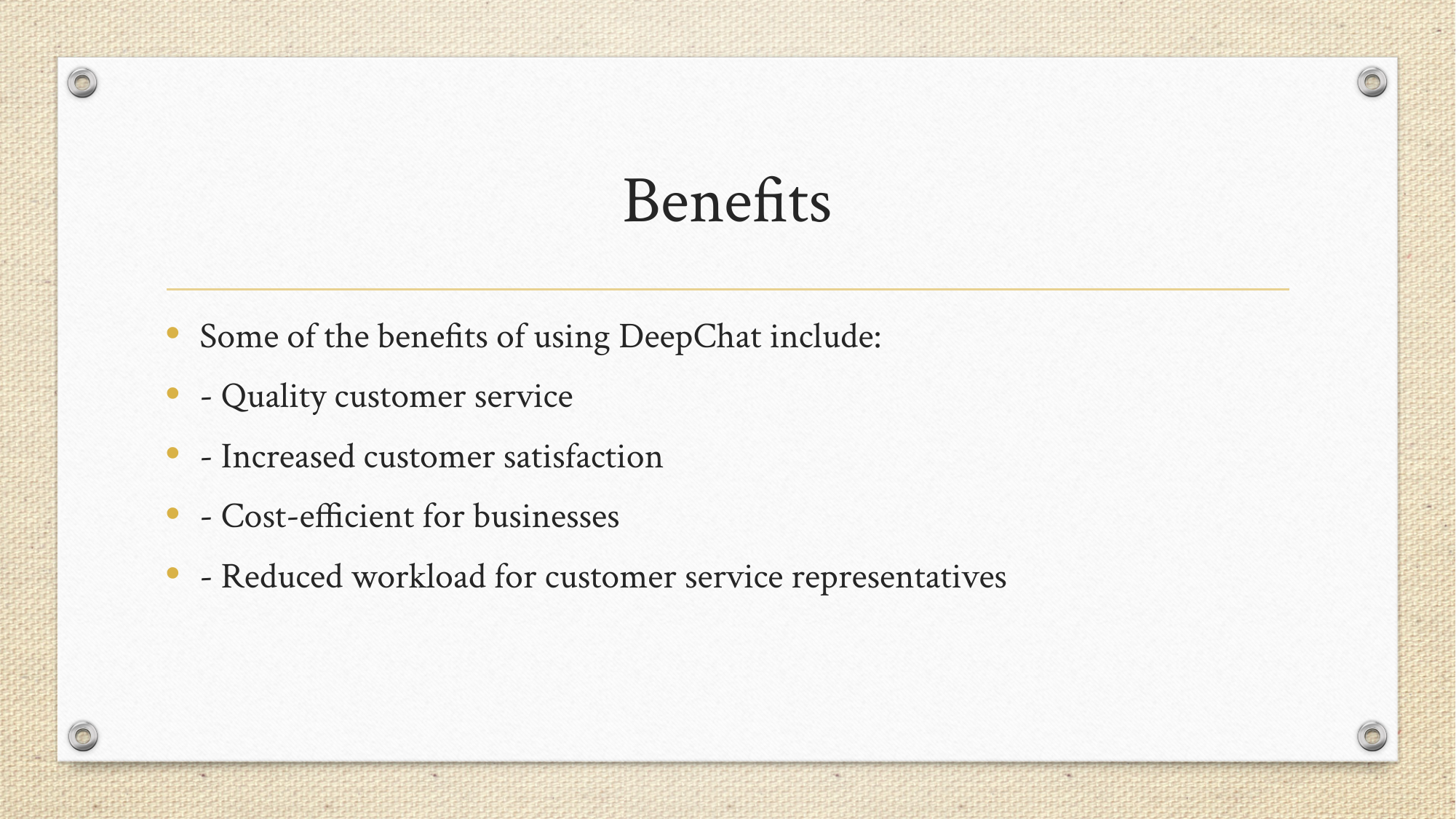

# Benefits
Some of the benefits of using DeepChat include:
- Quality customer service
- Increased customer satisfaction
- Cost-efficient for businesses
- Reduced workload for customer service representatives